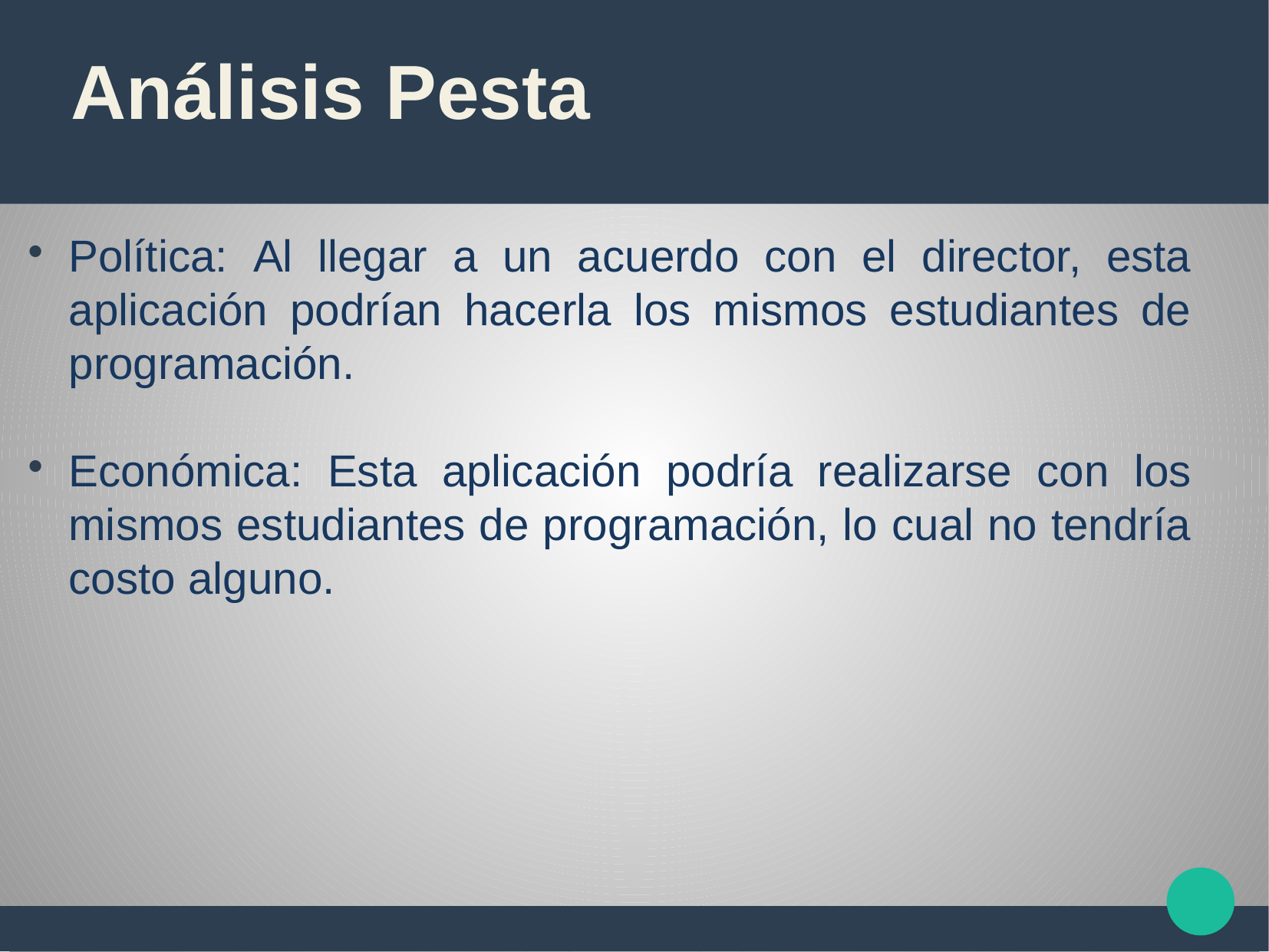

Análisis Pesta
Política: Al llegar a un acuerdo con el director, esta aplicación podrían hacerla los mismos estudiantes de programación.

Económica: Esta aplicación podría realizarse con los mismos estudiantes de programación, lo cual no tendría costo alguno.